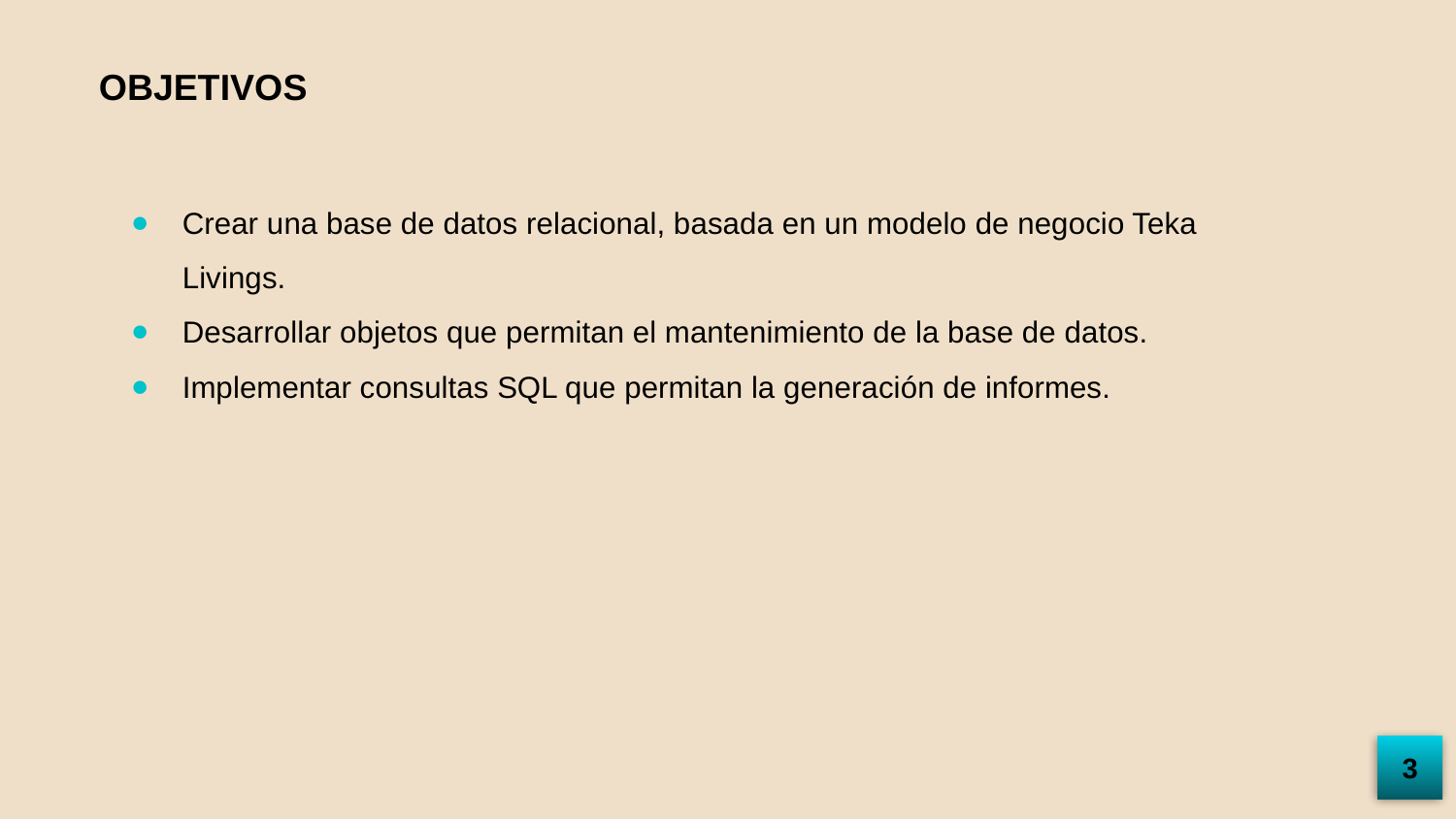

OBJETIVOS
Crear una base de datos relacional, basada en un modelo de negocio Teka Livings.
Desarrollar objetos que permitan el mantenimiento de la base de datos.
Implementar consultas SQL que permitan la generación de informes.

3